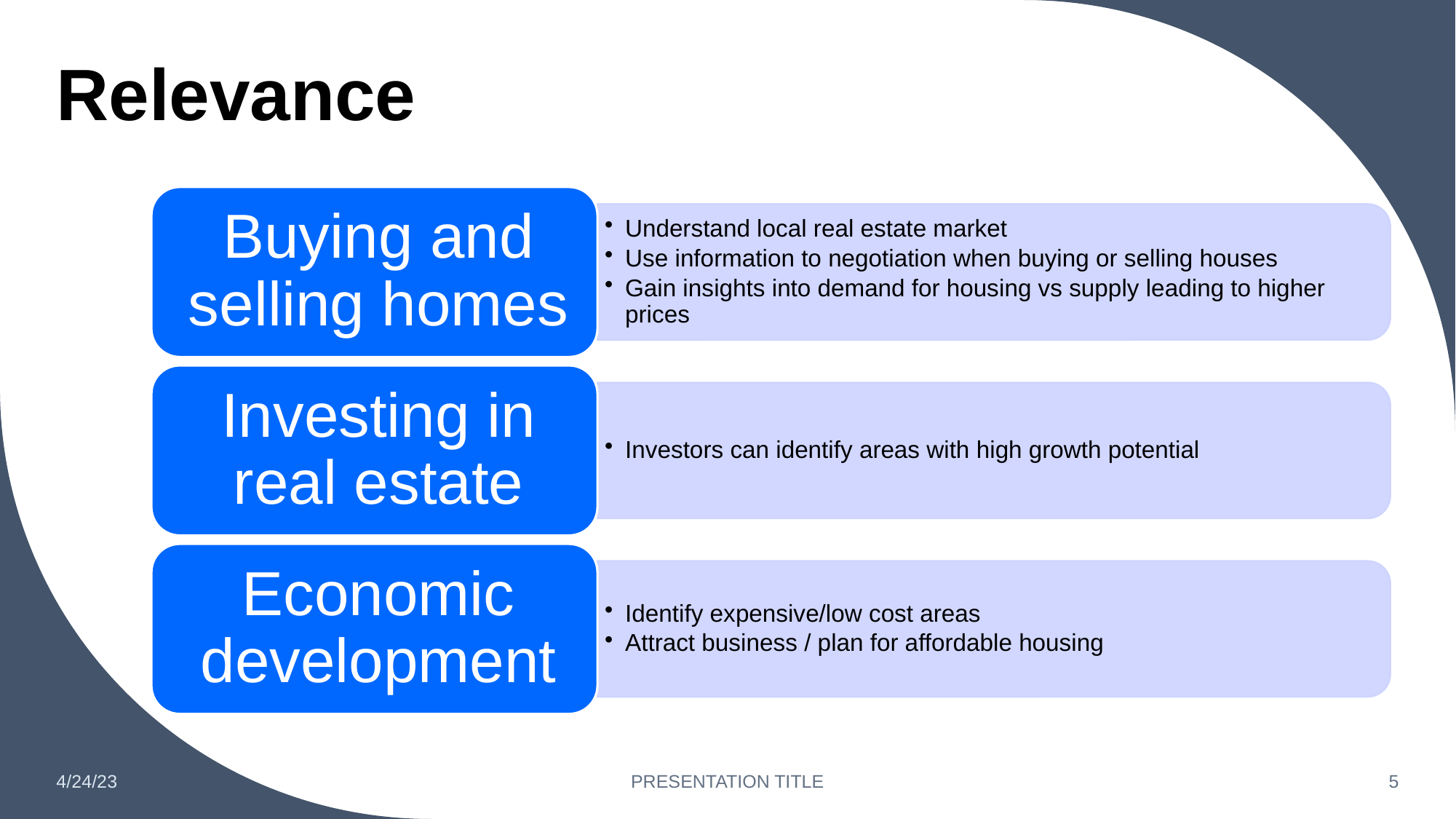

# Relevance
Understand local real estate market
Use information to negotiation when buying or selling houses
Gain insights into demand for housing vs supply leading to higher prices
Buying and selling homes
Investors can identify areas with high growth potential
Investing in real estate
Identify expensive/low cost areas
Attract business / plan for affordable housing
Economic development
4/24/23
PRESENTATION TITLE
5